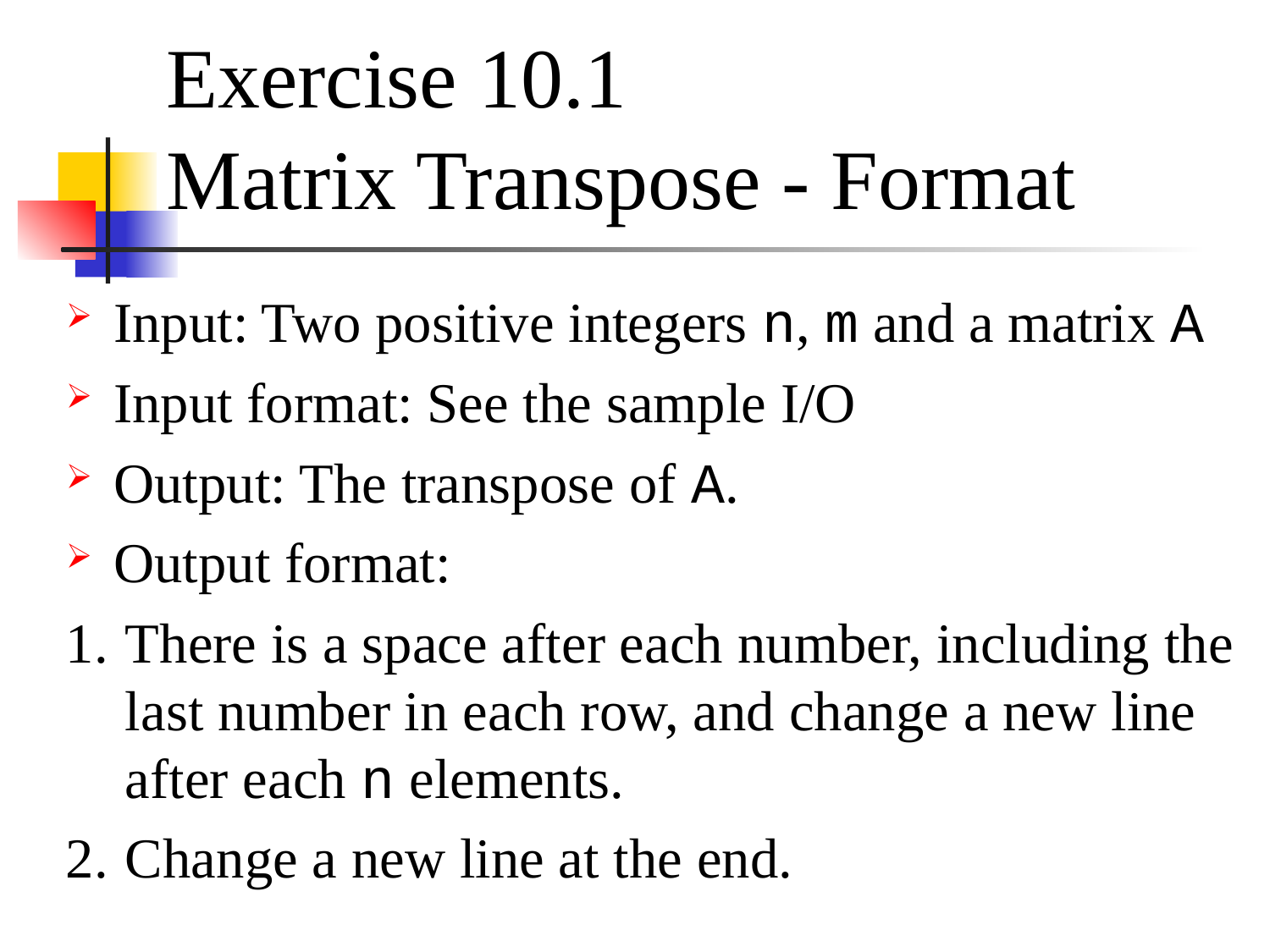

# Exercise 10.1
Matrix Transpose - Format
Input: Two positive integers n, m and a matrix A
Input format: See the sample I/O
Output: The transpose of A.
Output format:
There is a space after each number, including the last number in each row, and change a new line after each n elements.
Change a new line at the end.
6